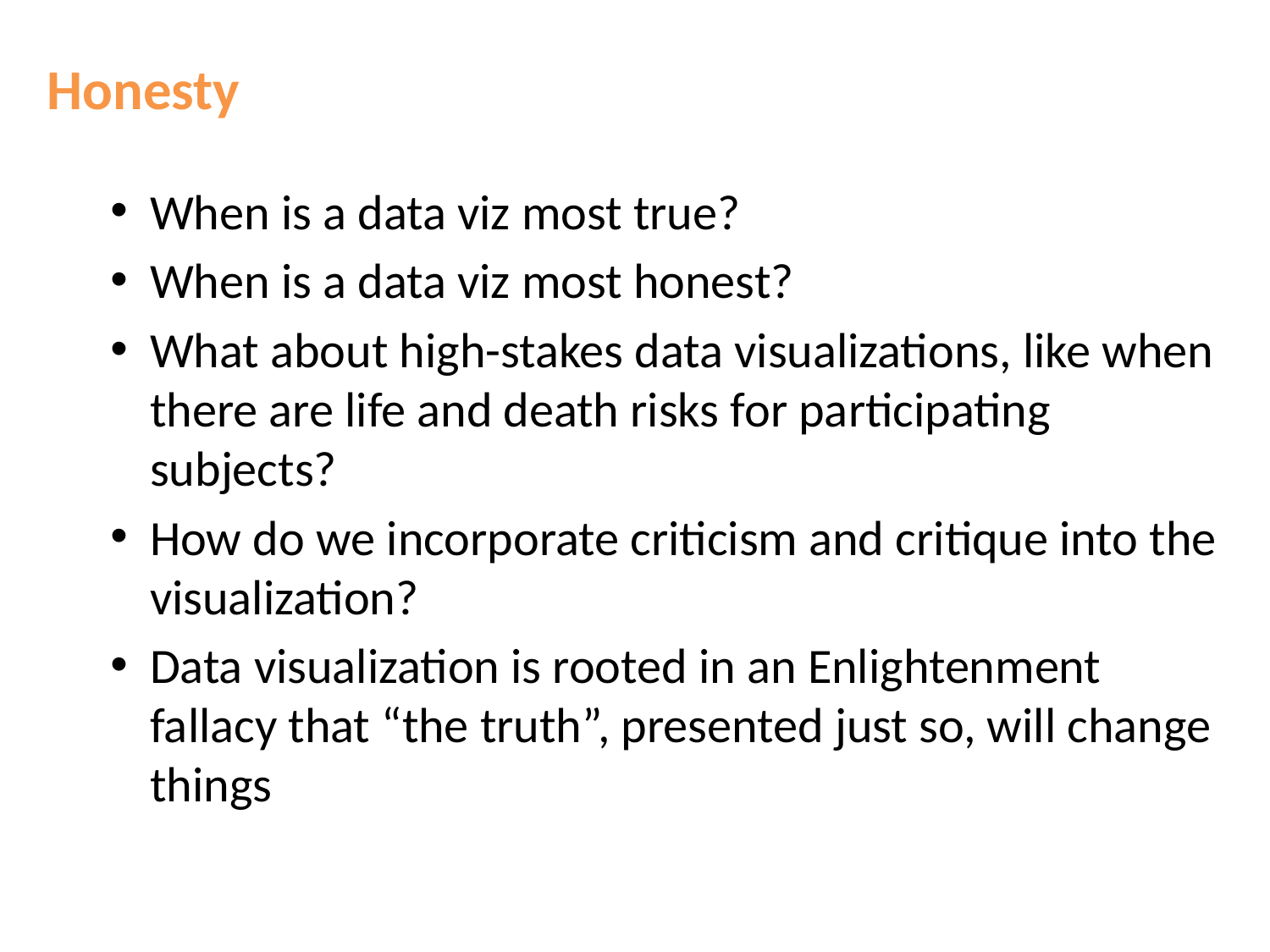

Honesty

When is a data viz most true?
When is a data viz most honest?
What about high-stakes data visualizations, like when there are life and death risks for participating subjects?
How do we incorporate criticism and critique into the visualization?
Data visualization is rooted in an Enlightenment fallacy that “the truth”, presented just so, will change things